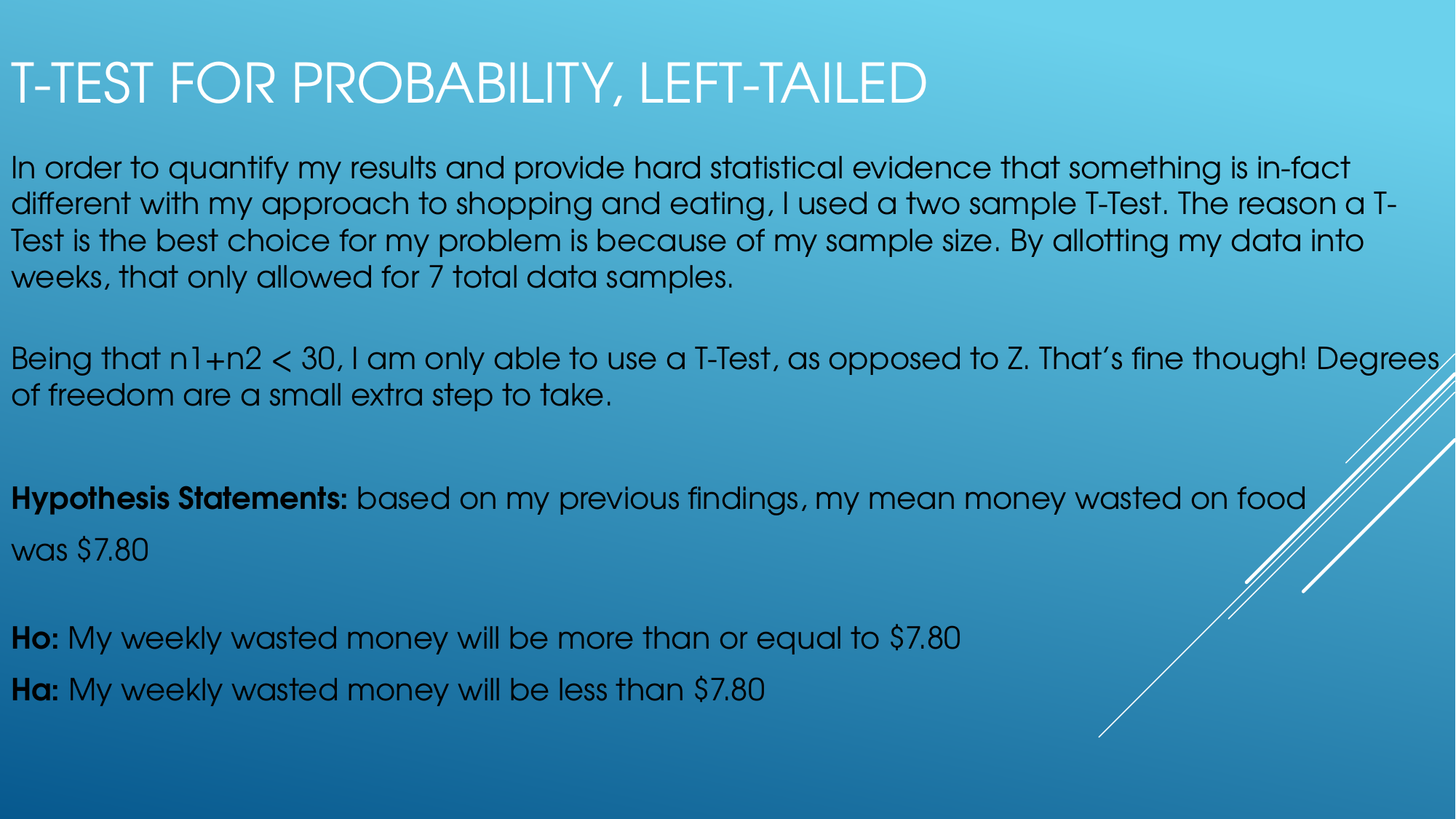

# T-Test for probability, left-tailed
In order to quantify my results and provide hard statistical evidence that something is in-fact different with my approach to shopping and eating, I used a two sample T-Test. The reason a T-Test is the best choice for my problem is because of my sample size. By allotting my data into weeks, that only allowed for 7 total data samples.

Being that n1+n2 < 30, I am only able to use a T-Test, as opposed to Z. That’s fine though! Degrees of freedom are a small extra step to take.

Hypothesis Statements: based on my previous findings, my mean money wasted on food
was $7.80
Ho: My weekly wasted money will be more than or equal to $7.80
Ha: My weekly wasted money will be less than $7.80